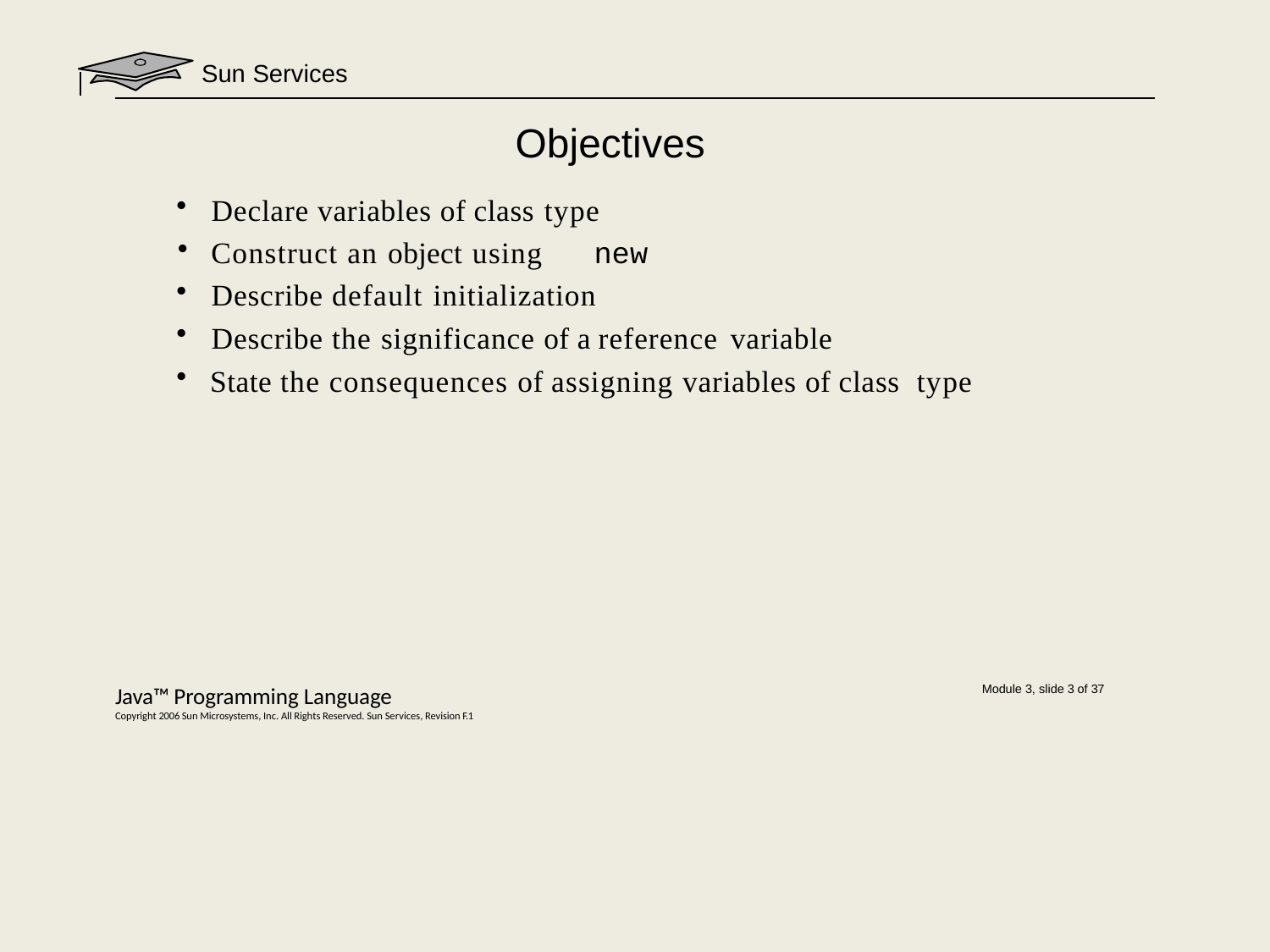

Sun Services

# Objectives
Declare variables of class type
Construct an object using	new
Describe default initialization
Describe the significance of a reference variable
State the consequences of assigning variables of class  type
Java™ Programming Language
Copyright 2006 Sun Microsystems, Inc. All Rights Reserved. Sun Services, Revision F.1
Module 3, slide 3 of 37